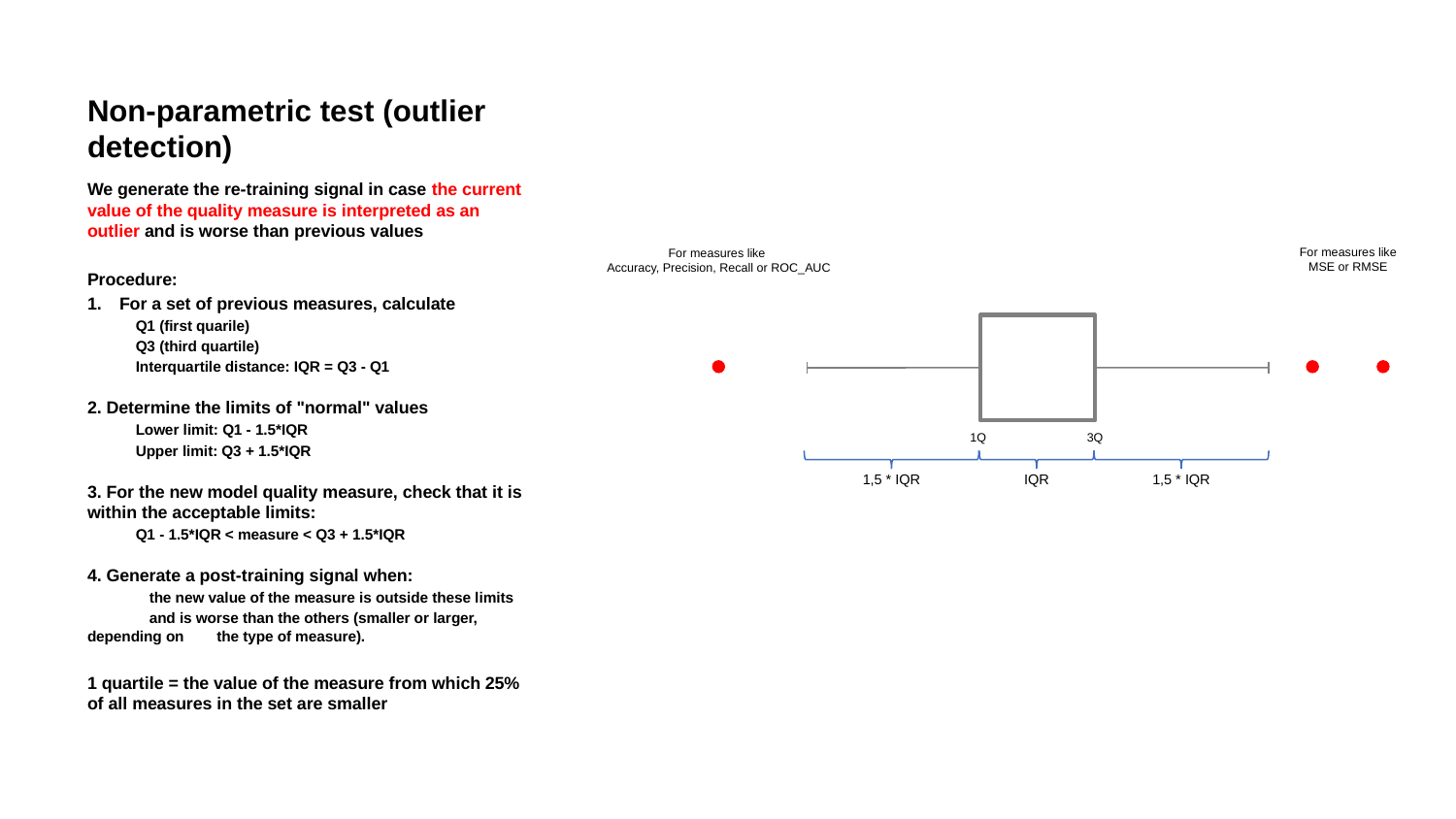

# Non-parametric test (outlier detection)
We generate the re-training signal in case the current value of the quality measure is interpreted as an outlier and is worse than previous values

Procedure:
For a set of previous measures, calculate
Q1 (first quarile)
Q3 (third quartile)
Interquartile distance: IQR = Q3 - Q1
2. Determine the limits of "normal" values
Lower limit: Q1 - 1.5*IQR
Upper limit: Q3 + 1.5*IQR
3. For the new model quality measure, check that it is within the acceptable limits:
Q1 - 1.5*IQR < measure < Q3 + 1.5*IQR
4. Generate a post-training signal when:
               the new value of the measure is outside these limits
               and is worse than the others (smaller or larger, depending on        the type of measure).

1 quartile = the value of the measure from which 25% of all measures in the set are smaller
For measures like
MSE or RMSE

For measures like
Accuracy, Precision, Recall or ROC_AUC

1Q
3Q

1,5 * IQR

IQR

1,5 * IQR